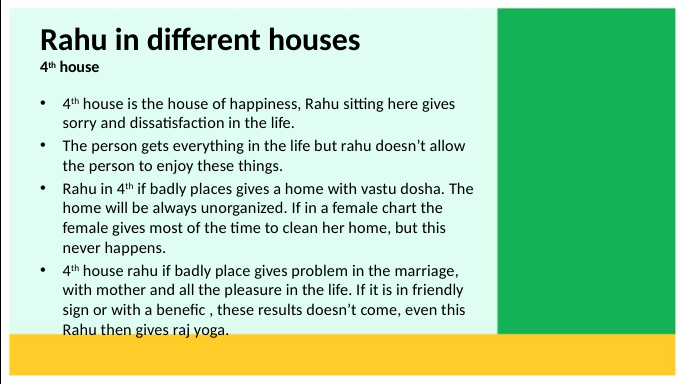

# Rahu in different houses 4th house
4th house is the house of happiness, Rahu sitting here gives sorry and dissatisfaction in the life.
The person gets everything in the life but rahu doesn’t allow the person to enjoy these things.
Rahu in 4th if badly places gives a home with vastu dosha. The home will be always unorganized. If in a female chart the female gives most of the time to clean her home, but this never happens.
4th house rahu if badly place gives problem in the marriage, with mother and all the pleasure in the life. If it is in friendly sign or with a benefic , these results doesn’t come, even this Rahu then gives raj yoga.